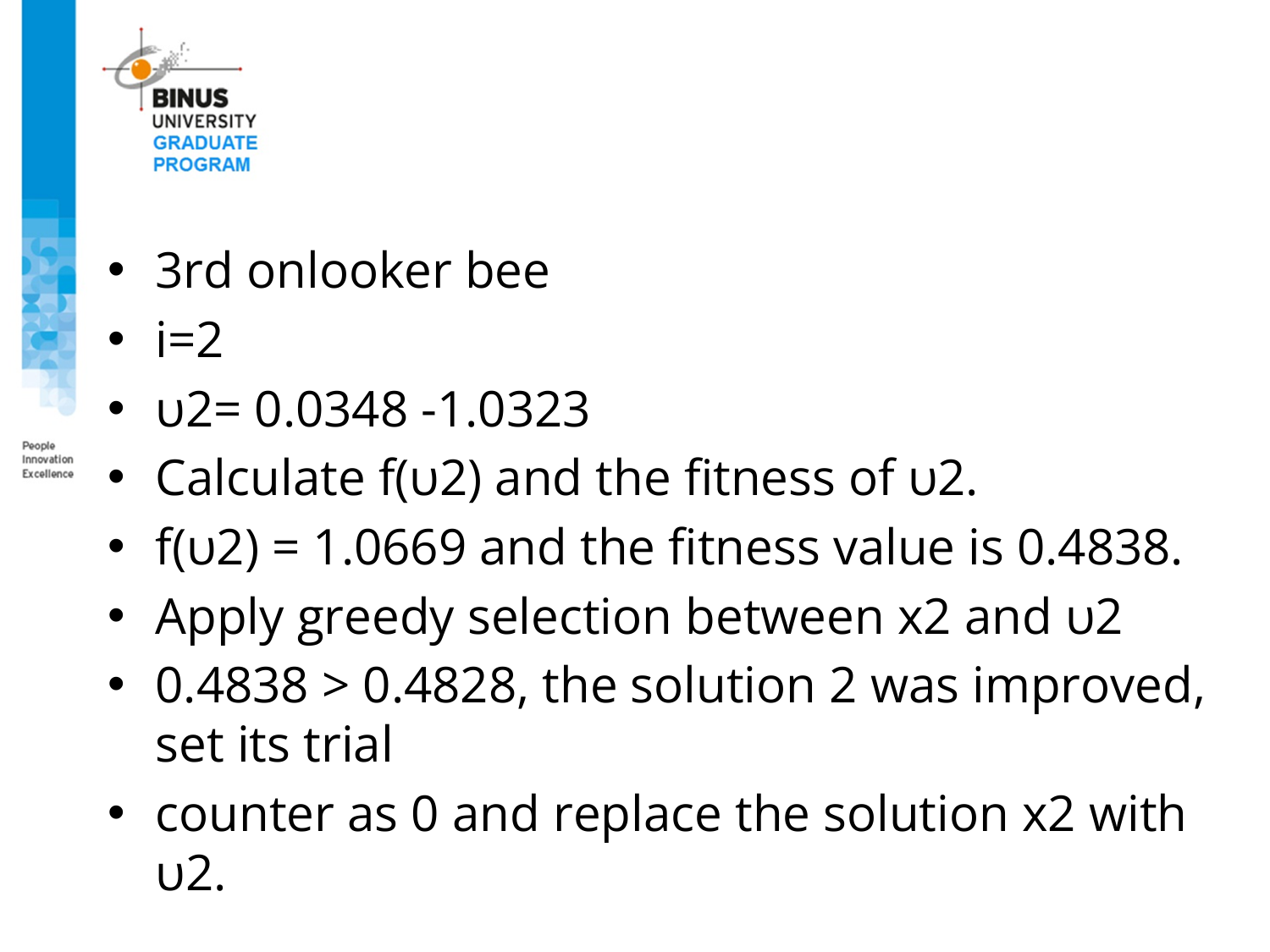

#
3rd onlooker bee
i=2
υ2= 0.0348 -1.0323
Calculate f(υ2) and the fitness of υ2.
f(υ2) = 1.0669 and the fitness value is 0.4838.
Apply greedy selection between x2 and υ2
0.4838 > 0.4828, the solution 2 was improved, set its trial
counter as 0 and replace the solution x2 with υ2.